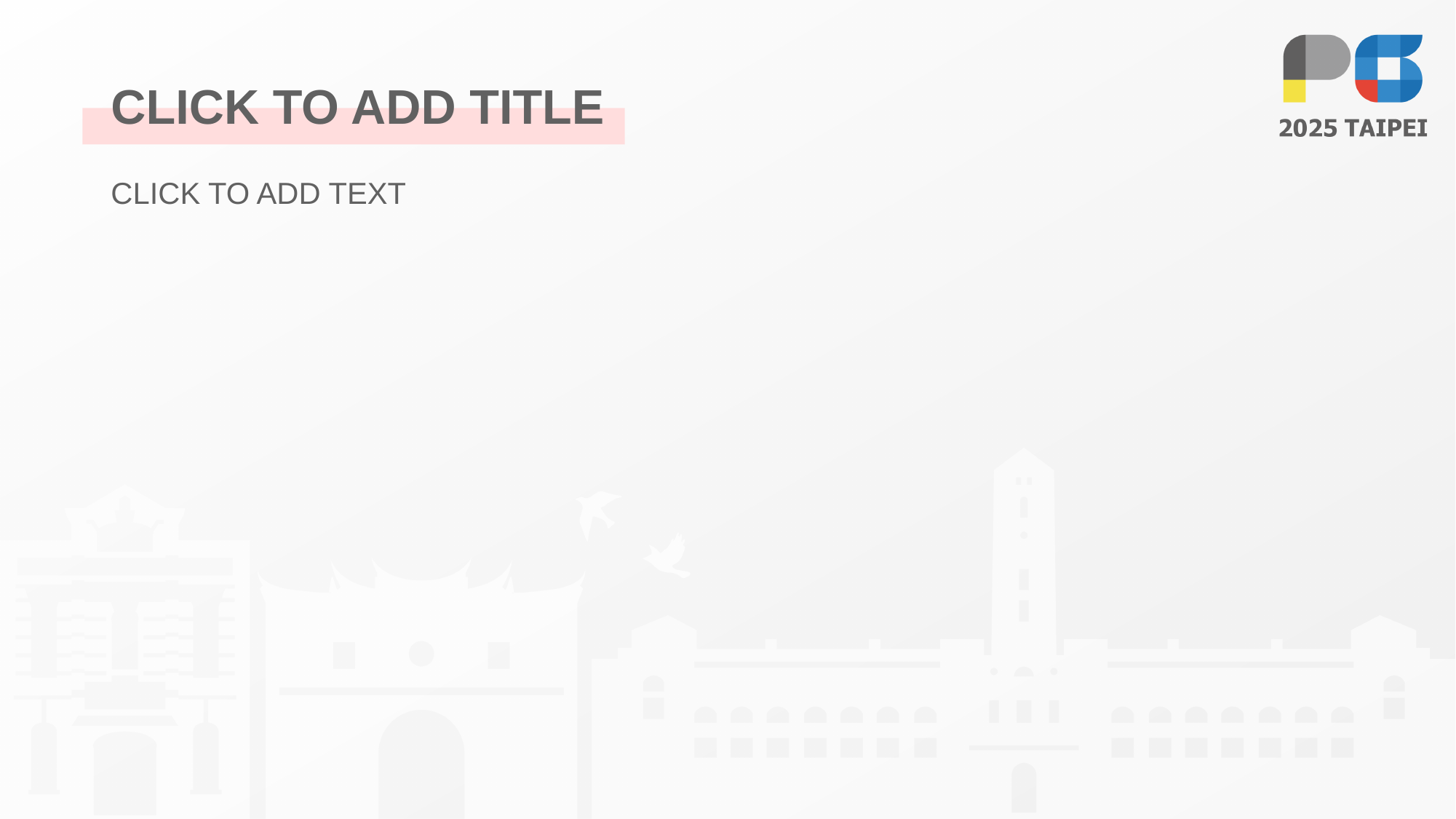

# CLICK TO ADD TITLE

CLICK TO ADD TEXT